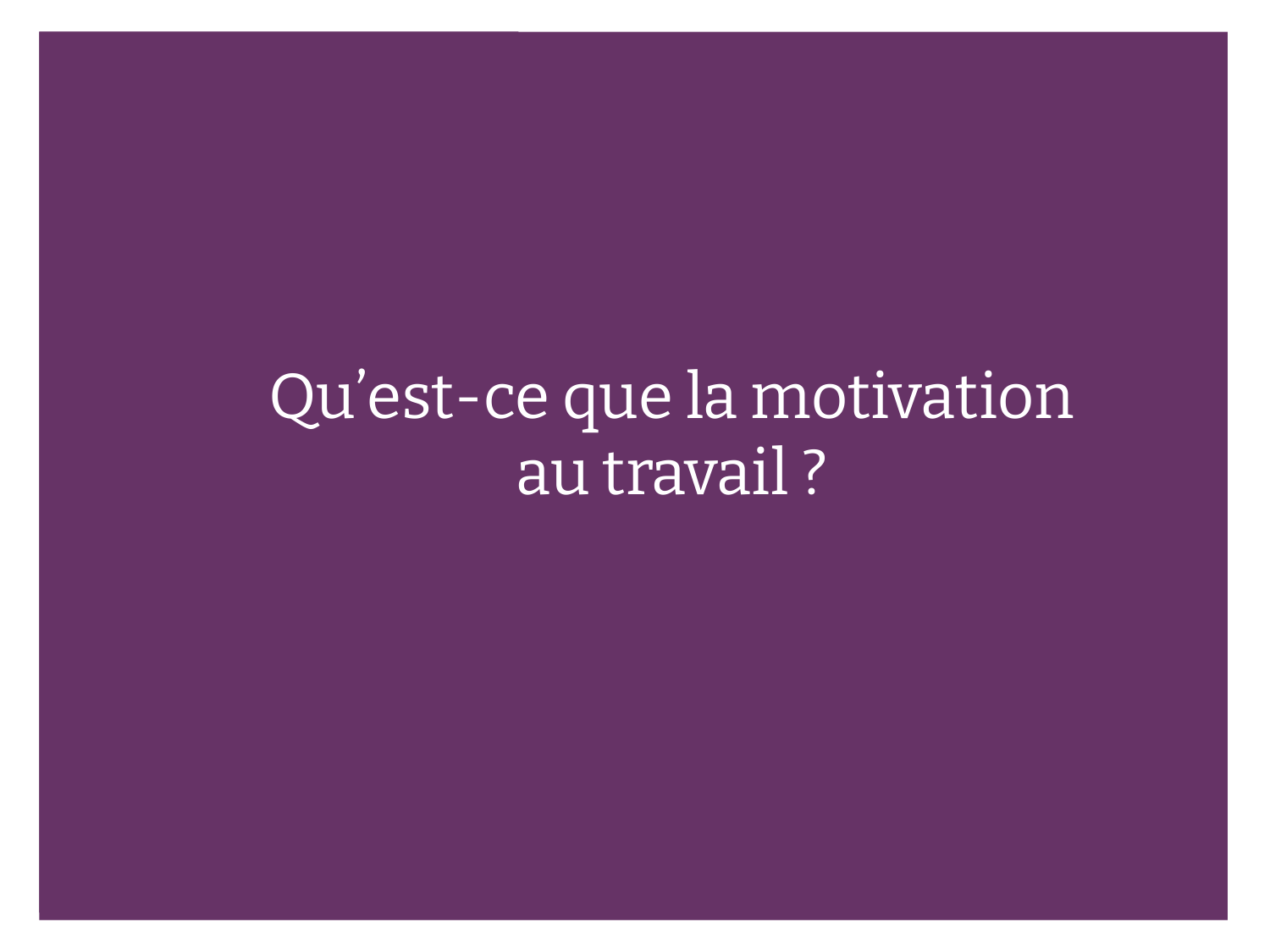

Qu’est-ce que la motivation au travail ?